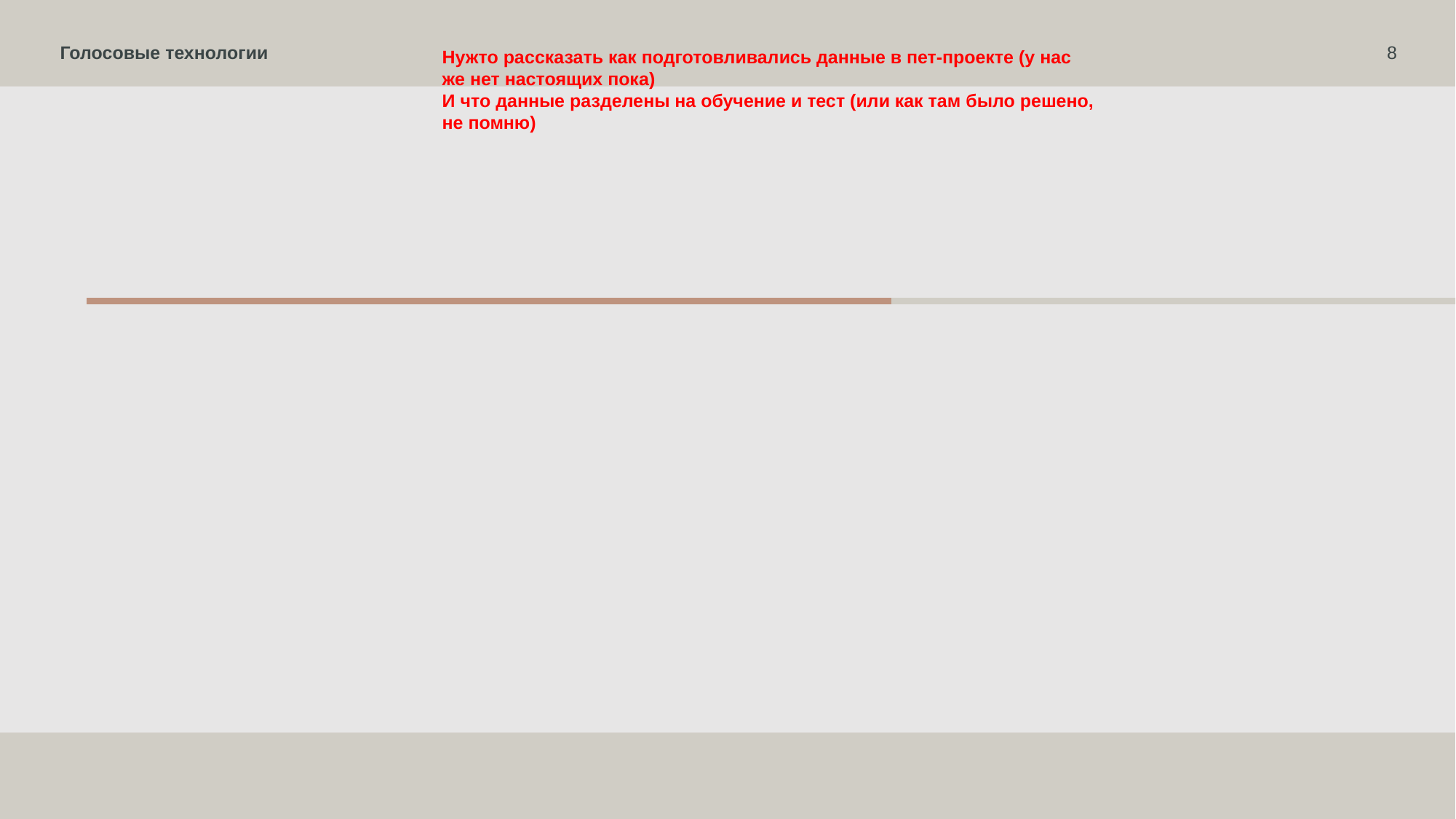

Голосовые технологии
8
Нужто рассказать как подготовливались данные в пет-проекте (у нас же нет настоящих пока)
И что данные разделены на обучение и тест (или как там было решено, не помню)
#